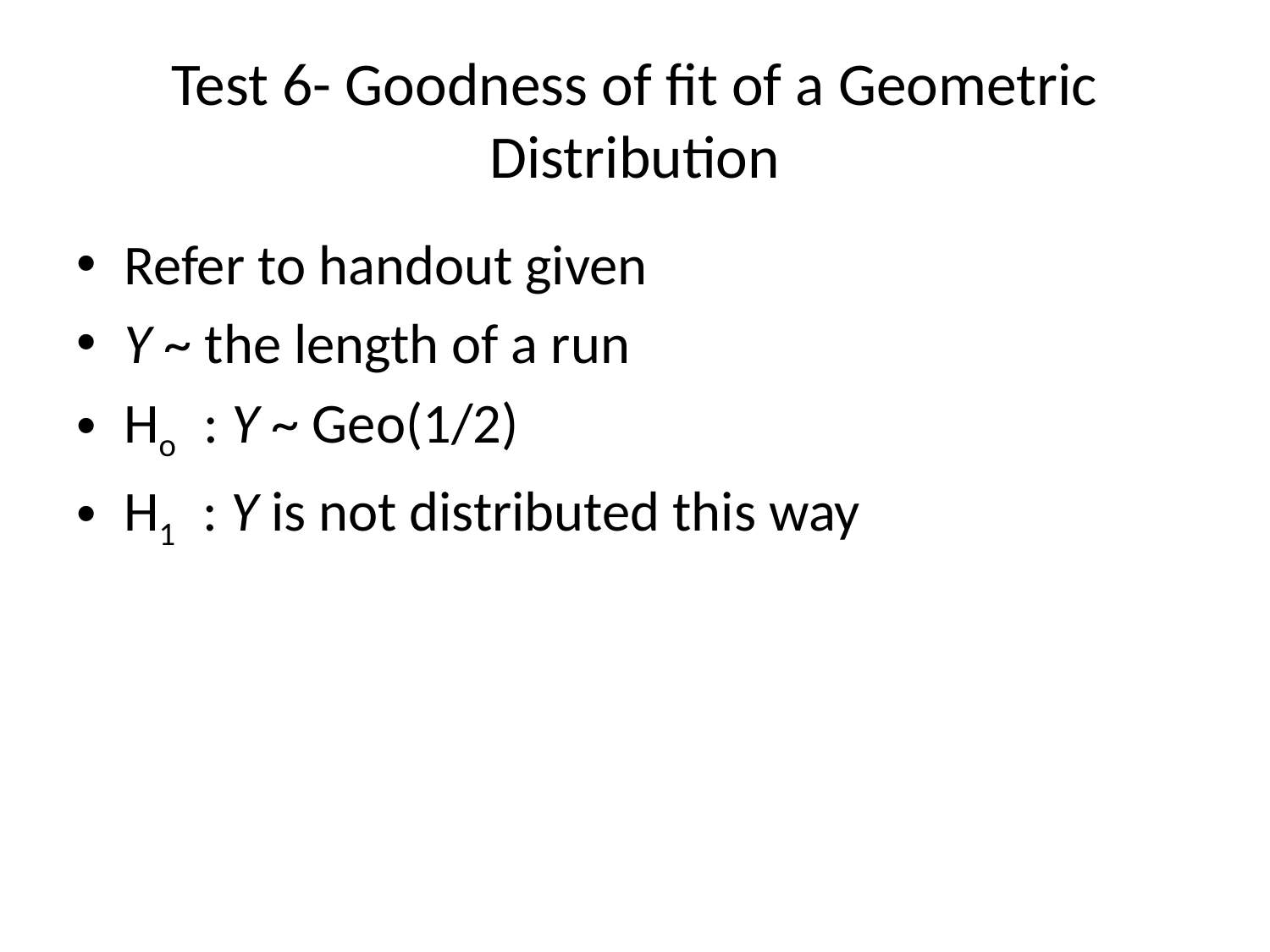

# Test 6- Goodness of fit of a Geometric Distribution
Refer to handout given
Y ~ the length of a run
Ho   : Y ~ Geo(1/2)
H1   : Y is not distributed this way